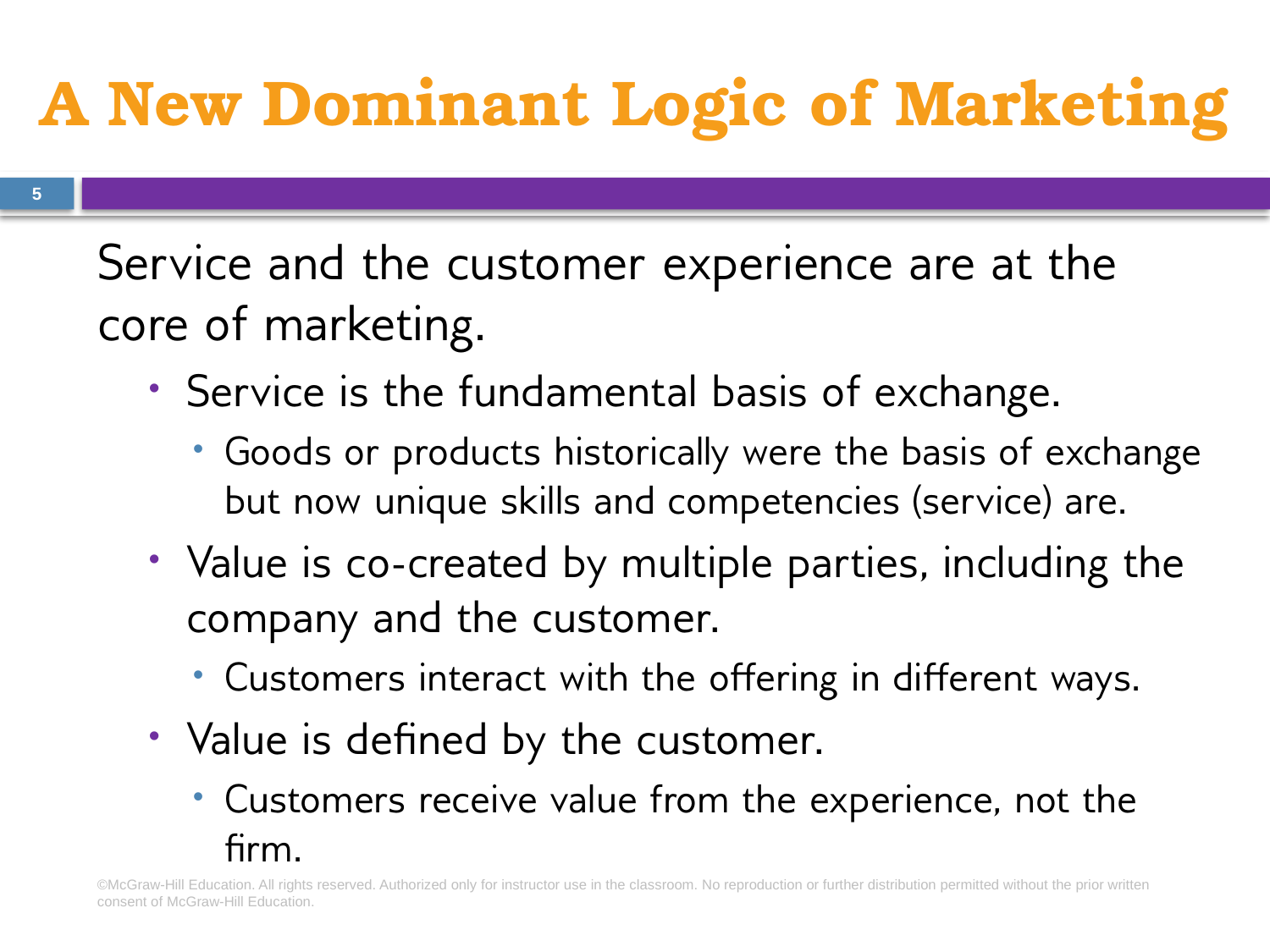

# A New Dominant Logic of Marketing
5
Service and the customer experience are at the core of marketing.
Service is the fundamental basis of exchange.
Goods or products historically were the basis of exchange but now unique skills and competencies (service) are.
Value is co-created by multiple parties, including the company and the customer.
Customers interact with the offering in different ways.
Value is defined by the customer.
Customers receive value from the experience, not the firm.

©McGraw-Hill Education. All rights reserved. Authorized only for instructor use in the classroom. No reproduction or further distribution permitted without the prior written consent of McGraw-Hill Education.